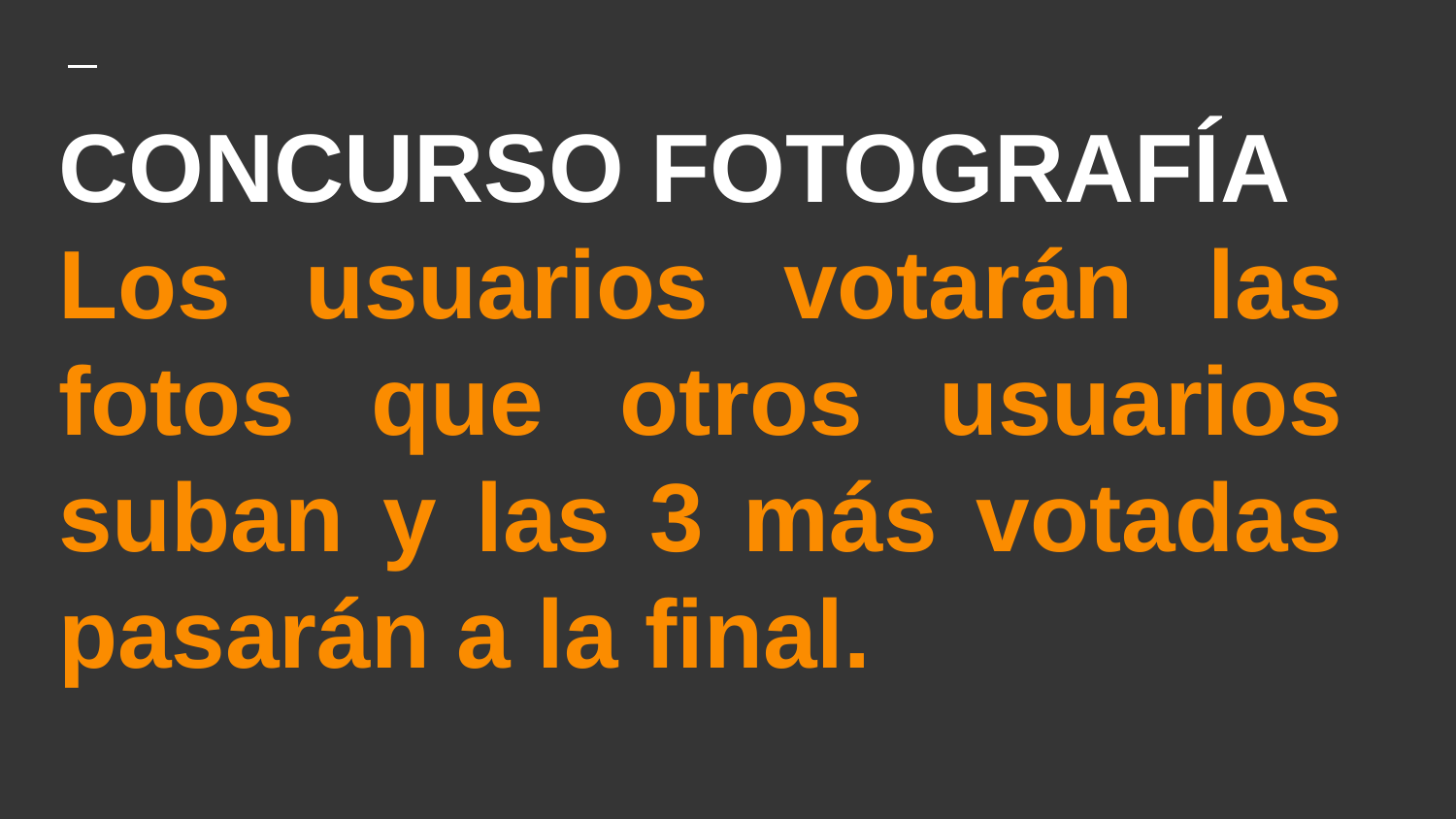

# CONCURSO FOTOGRAFÍA
Los usuarios votarán las fotos que otros usuarios suban y las 3 más votadas pasarán a la final.